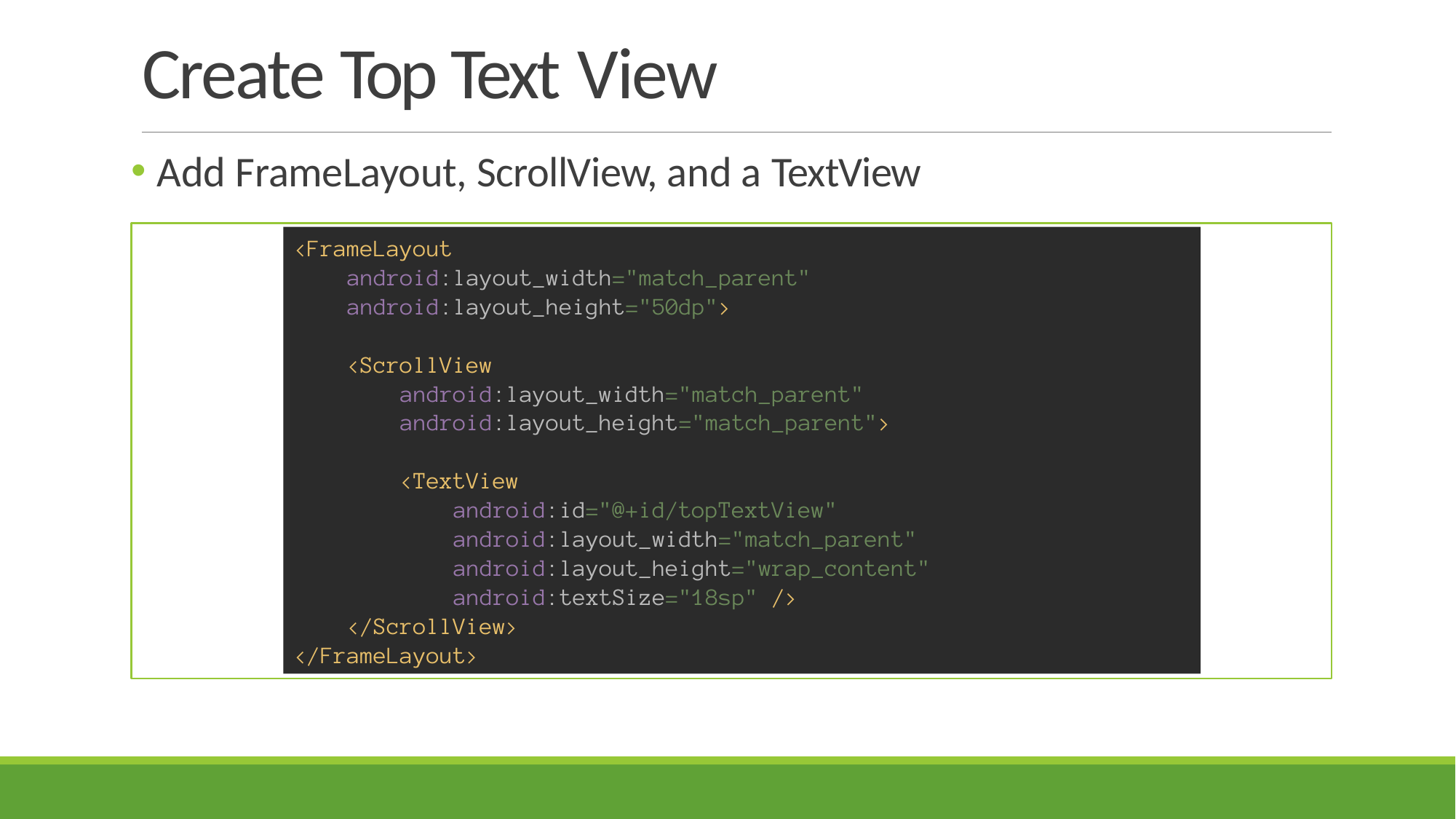

# Create Top Text View
Add FrameLayout, ScrollView, and a TextView

<FrameLayout
    android:layout_width="match_parent"
    android:layout_height="50dp">
    <ScrollView
        android:layout_width="match_parent"
        android:layout_height="match_parent">
        <TextView
            android:id="@+id/topTextView"
            android:layout_width="match_parent"
            android:layout_height="wrap_content"
            android:textSize="18sp" />
    </ScrollView>
</FrameLayout>